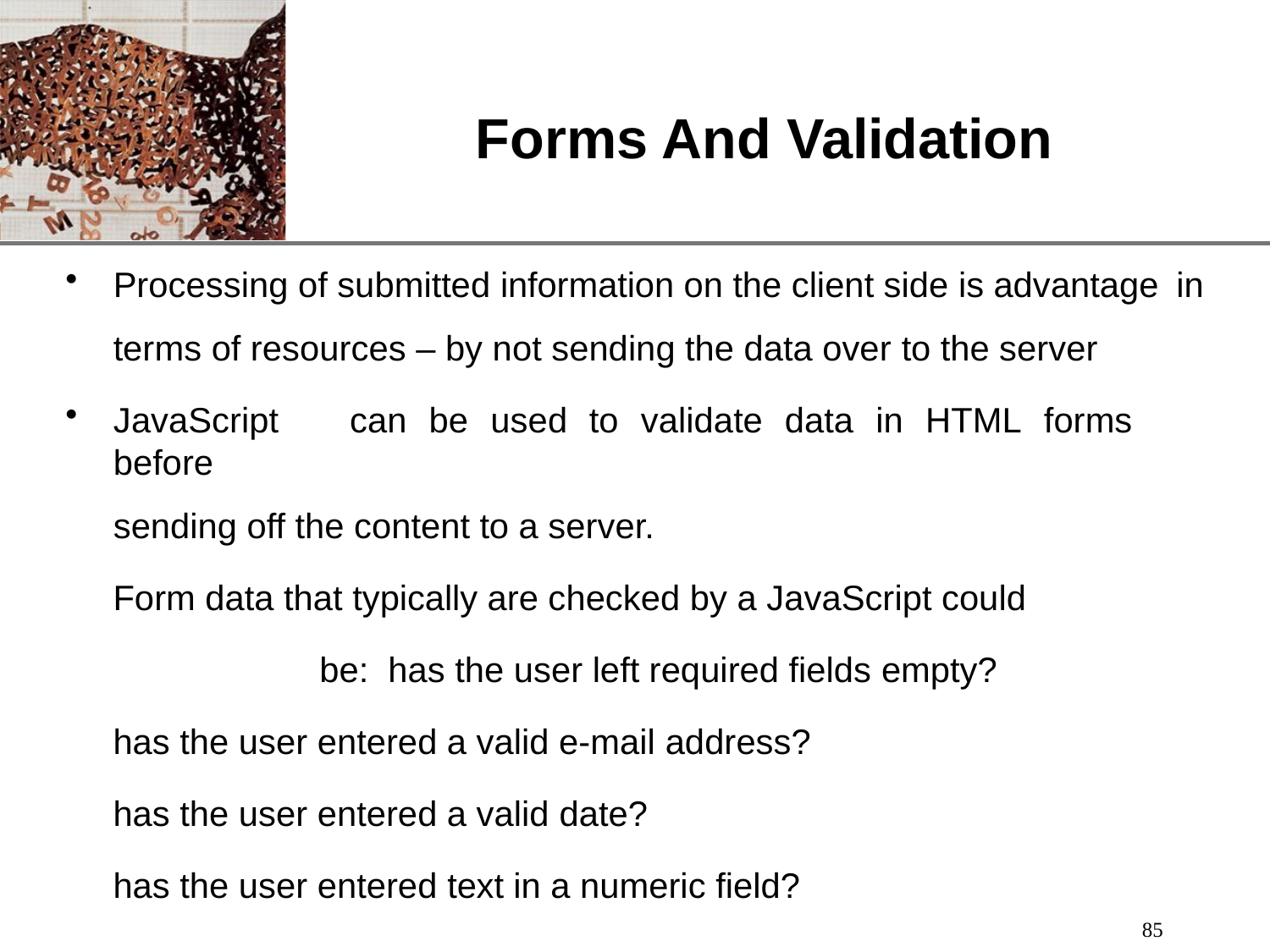

# Forms And Validation
Processing of submitted information on the client side is advantage in
terms of resources – by not sending the data over to the server
JavaScript	can	be	used	to	validate	data	in	HTML	forms	before
sending off the content to a server.
Form data that typically are checked by a JavaScript could be:  has the user left required fields empty?
has the user entered a valid e-mail address?
has the user entered a valid date?
has the user entered text in a numeric field?
85